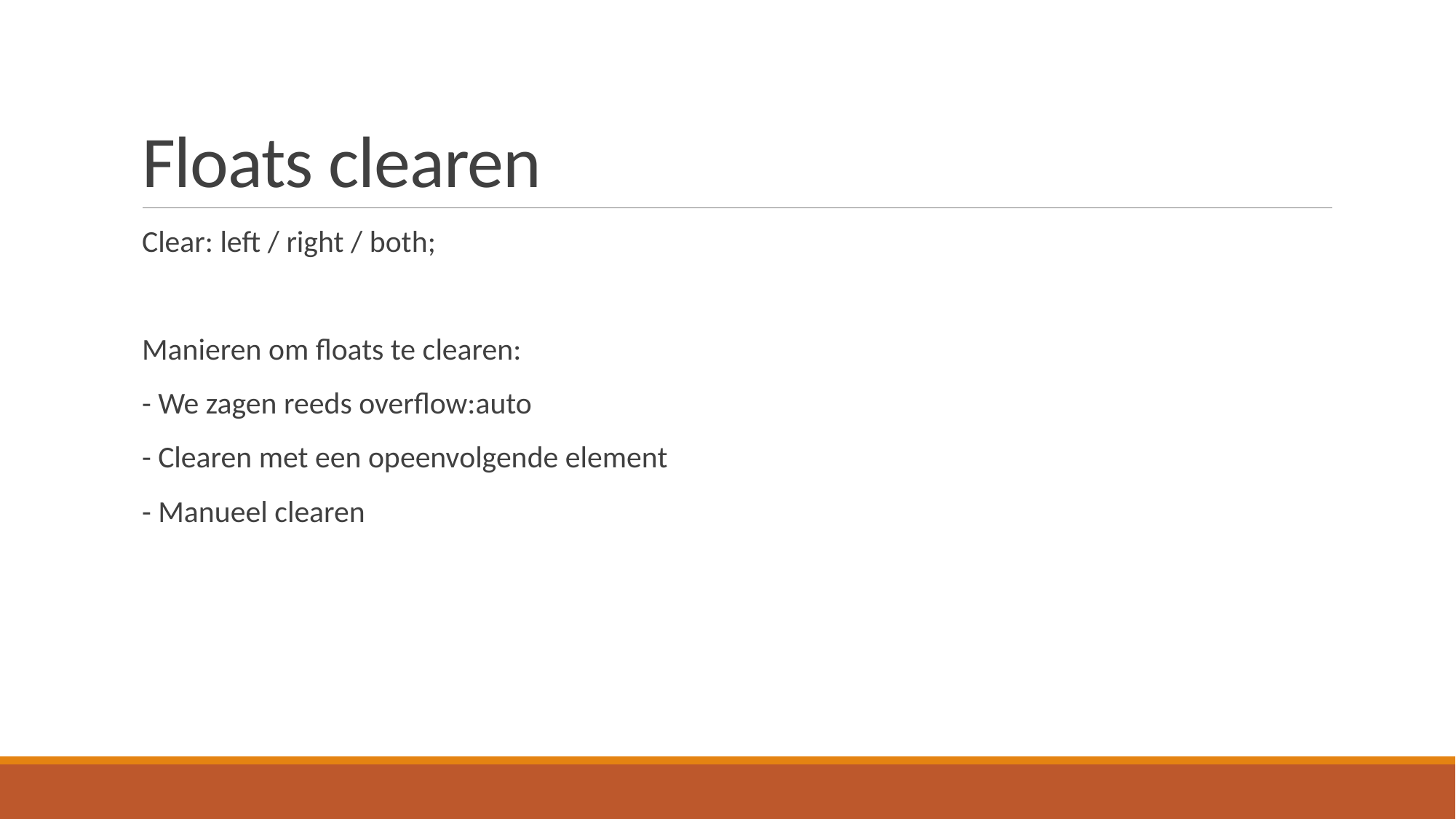

# Floats clearen
Clear: left / right / both;

Manieren om floats te clearen:
- We zagen reeds overflow:auto
- Clearen met een opeenvolgende element
- Manueel clearen